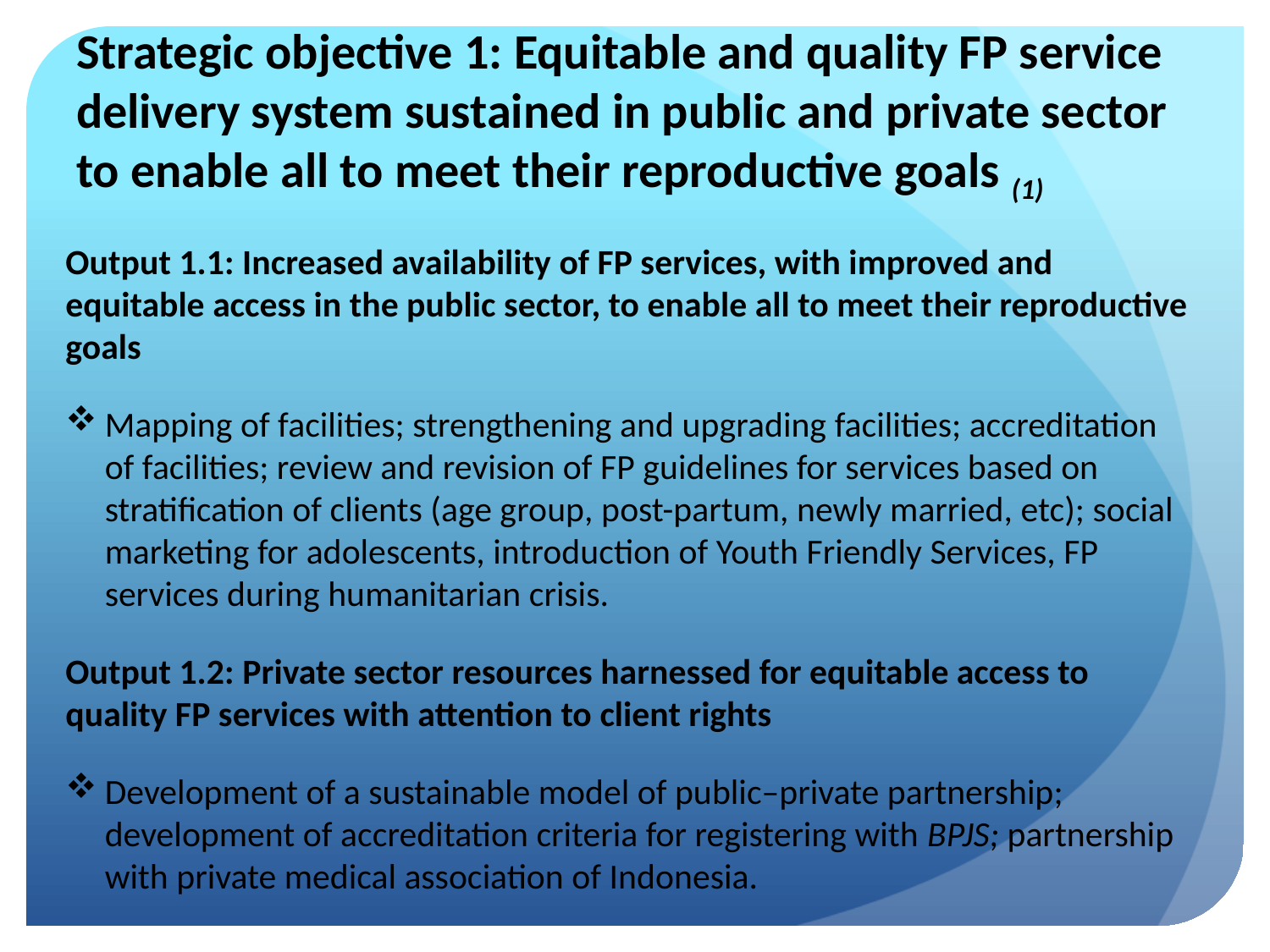

# Strategic objective 1: Equitable and quality FP service delivery system sustained in public and private sector to enable all to meet their reproductive goals (1)
Output 1.1: Increased availability of FP services, with improved and equitable access in the public sector, to enable all to meet their reproductive goals
Mapping of facilities; strengthening and upgrading facilities; accreditation of facilities; review and revision of FP guidelines for services based on stratification of clients (age group, post-partum, newly married, etc); social marketing for adolescents, introduction of Youth Friendly Services, FP services during humanitarian crisis.
Output 1.2: Private sector resources harnessed for equitable access to quality FP services with attention to client rights
Development of a sustainable model of public–private partnership; development of accreditation criteria for registering with BPJS; partnership with private medical association of Indonesia.